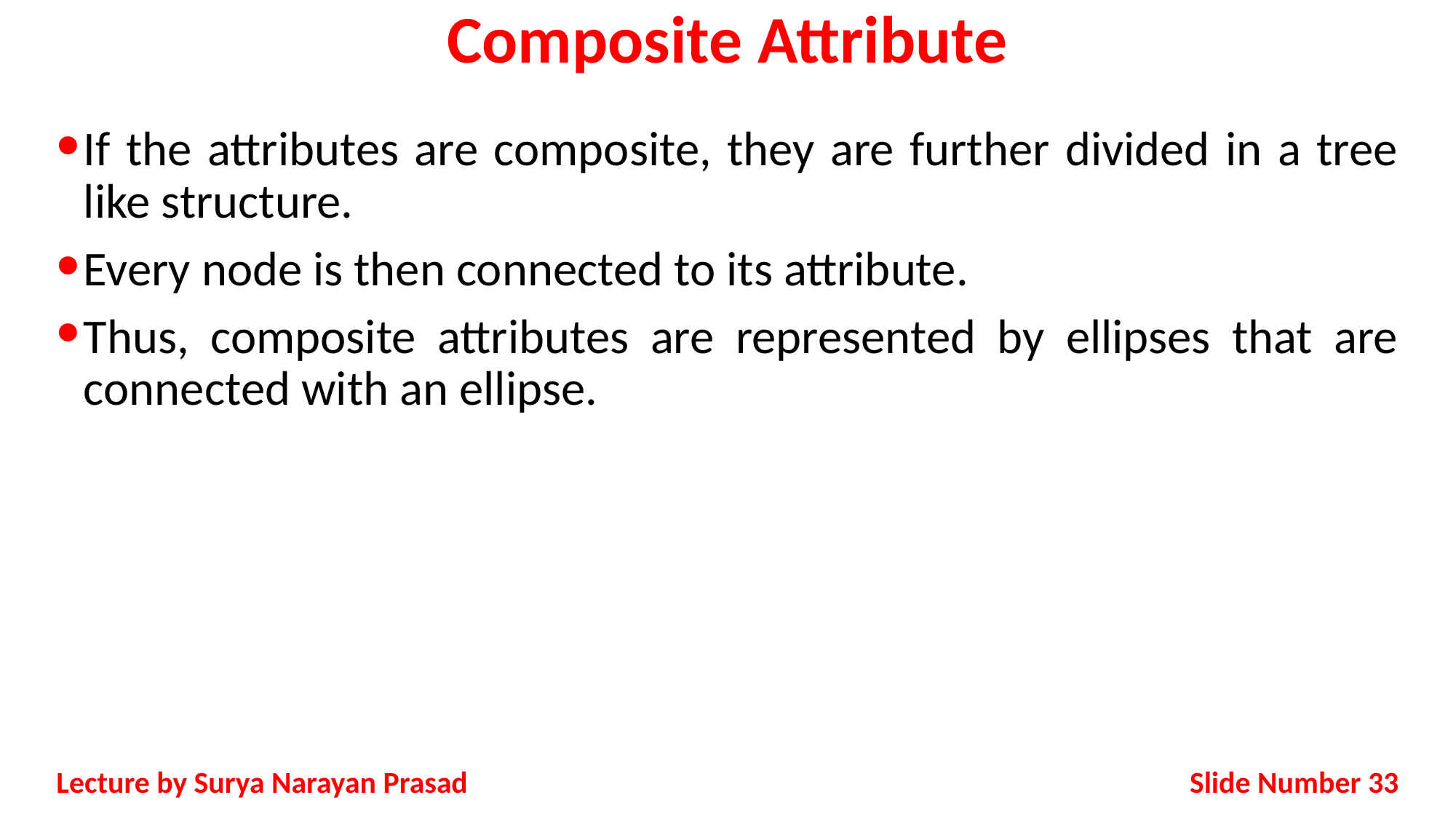

# Composite Attribute
If the attributes are composite, they are further divided in a tree like structure.
Every node is then connected to its attribute.
Thus, composite attributes are represented by ellipses that are connected with an ellipse.
Slide Number 33
Lecture by Surya Narayan Prasad